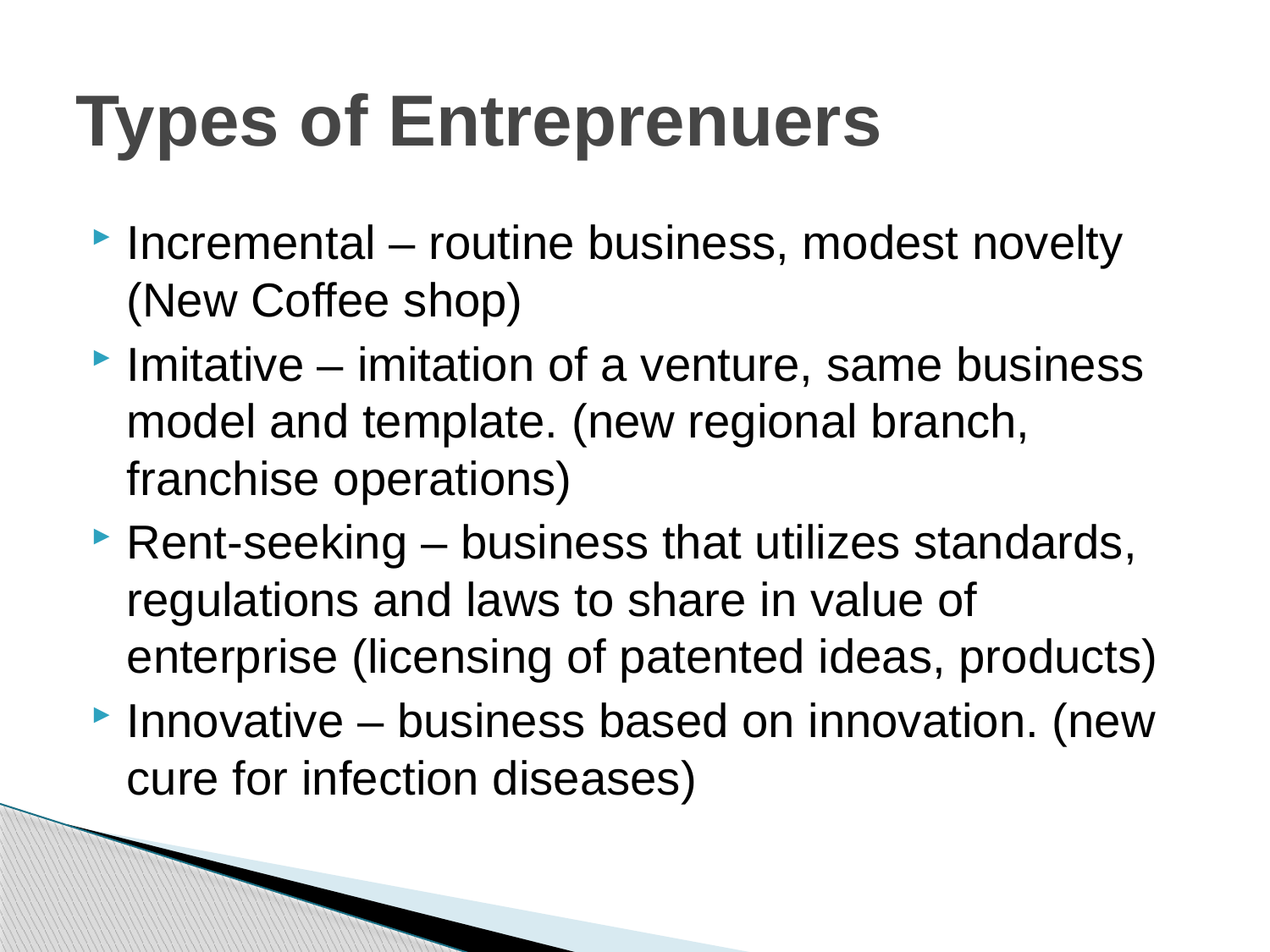

# Types of Entreprenuers
Incremental – routine business, modest novelty (New Coffee shop)
Imitative – imitation of a venture, same business model and template. (new regional branch, franchise operations)
Rent-seeking – business that utilizes standards, regulations and laws to share in value of enterprise (licensing of patented ideas, products)
Innovative – business based on innovation. (new cure for infection diseases)